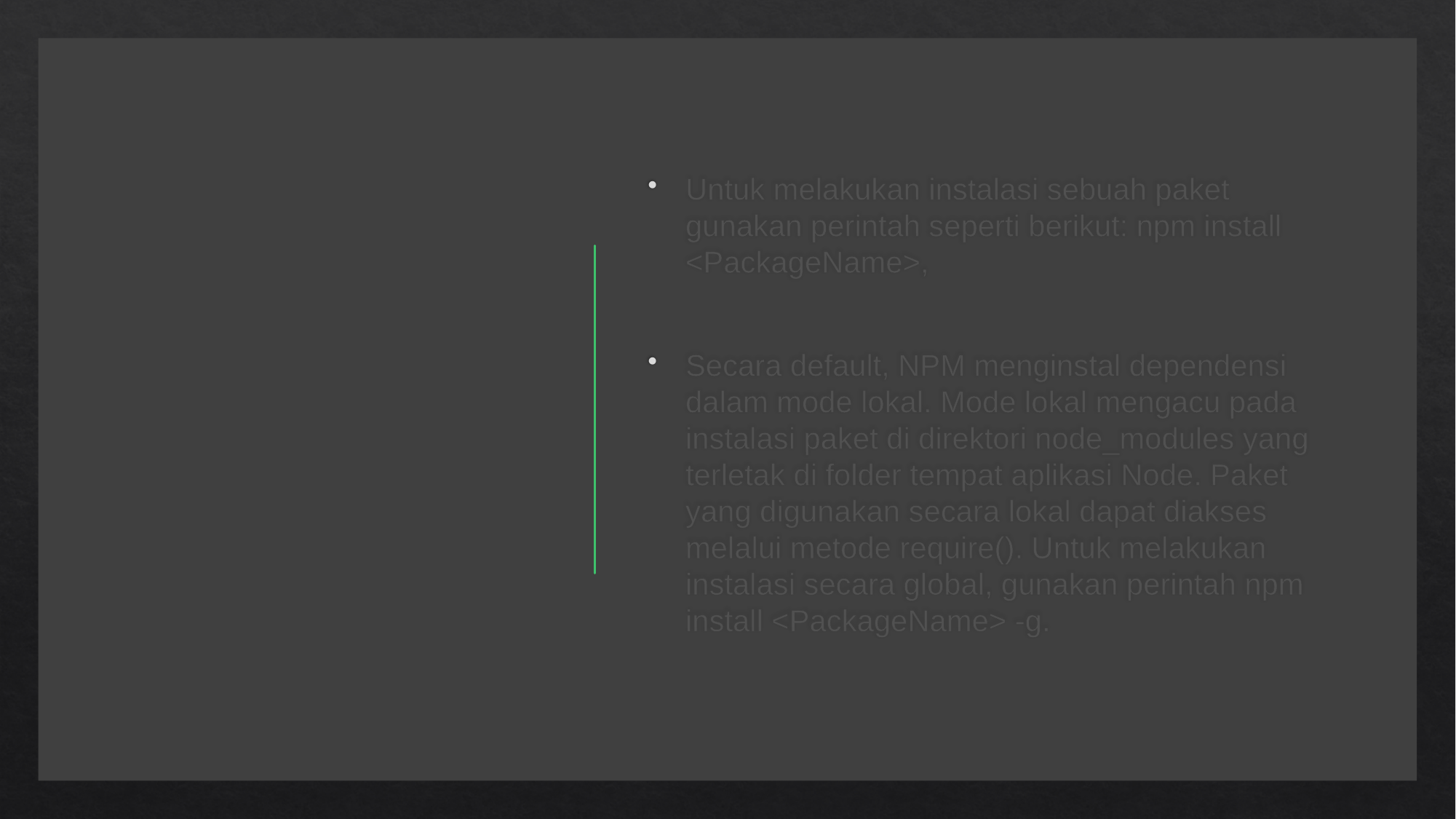

#
Untuk melakukan instalasi sebuah paket gunakan perintah seperti berikut: npm install <PackageName>,

Secara default, NPM menginstal dependensi dalam mode lokal. Mode lokal mengacu pada instalasi paket di direktori node_modules yang terletak di folder tempat aplikasi Node. Paket yang digunakan secara lokal dapat diakses melalui metode require(). Untuk melakukan instalasi secara global, gunakan perintah npm install <PackageName> -g.